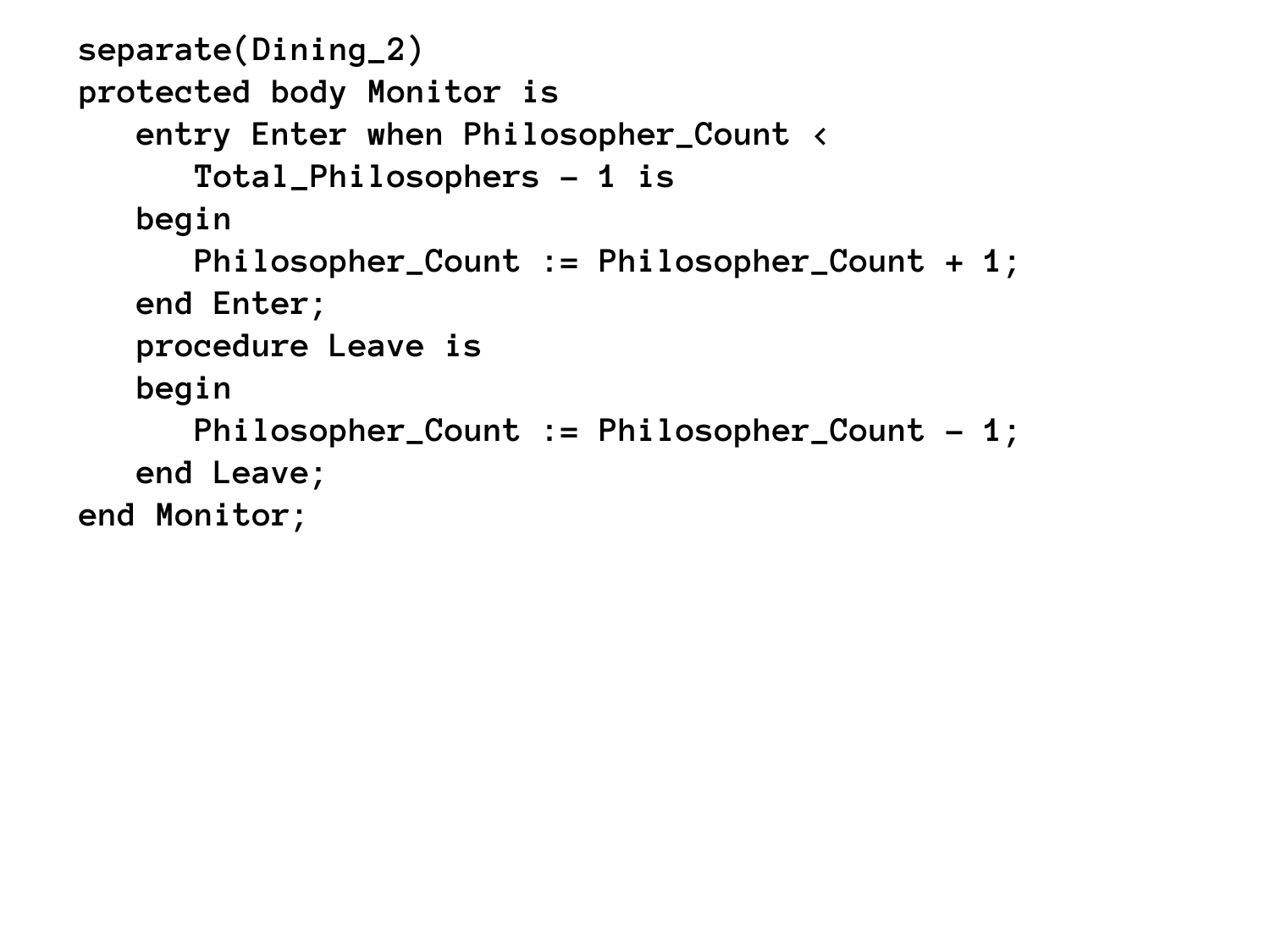

separate(Dining_2)
protected body Monitor is
   entry Enter when Philosopher_Count <
      Total_Philosophers - 1 is
   begin
      Philosopher_Count := Philosopher_Count + 1;
   end Enter;
   procedure Leave is
   begin
      Philosopher_Count := Philosopher_Count - 1;
   end Leave;
end Monitor;